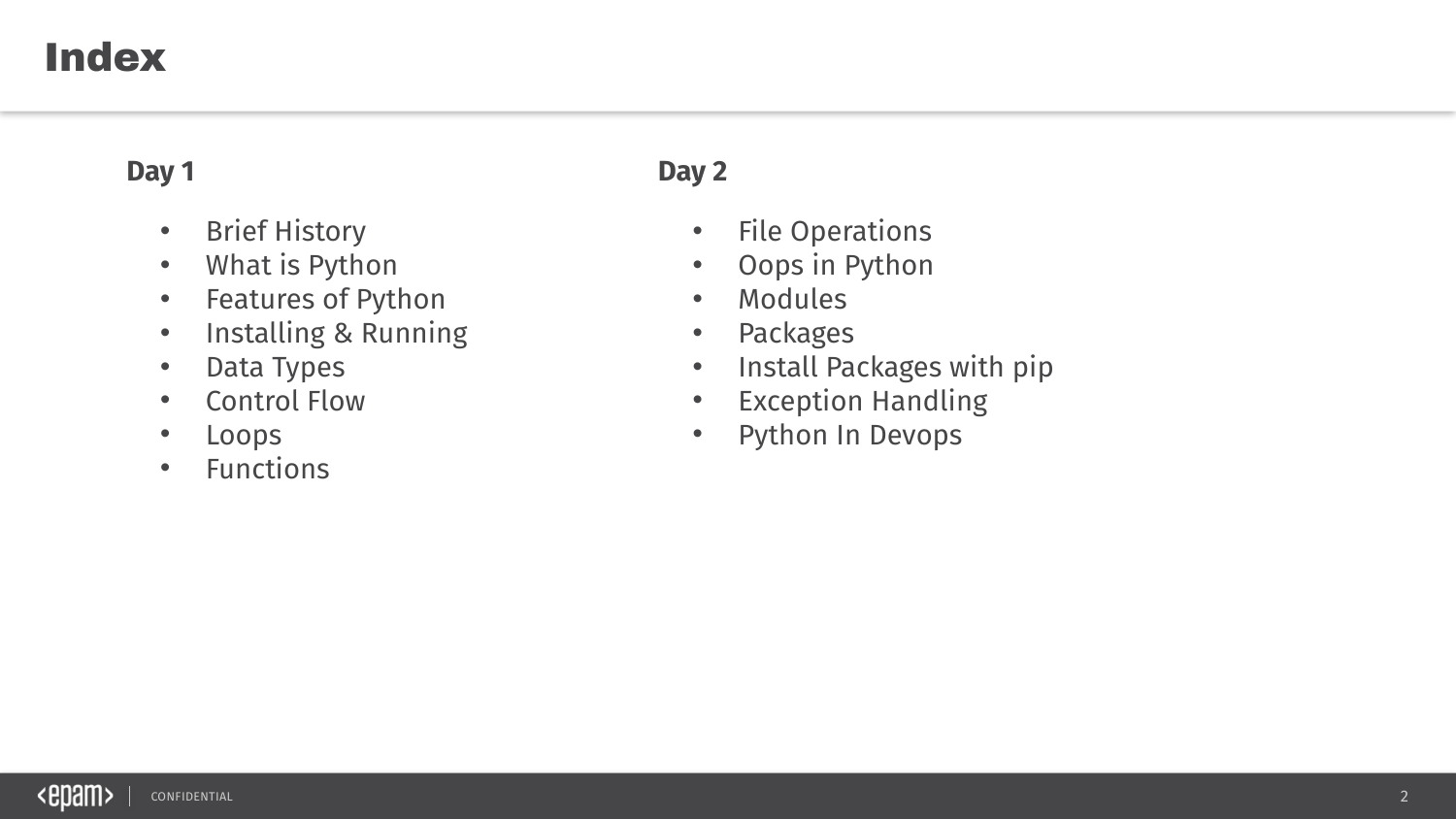

Index
Day 1
Day 2
Brief History
What is Python
Features of Python
Installing & Running
Data Types
Control Flow
Loops
Functions
File Operations
Oops in Python
Modules
Packages
Install Packages with pip
Exception Handling
Python In Devops